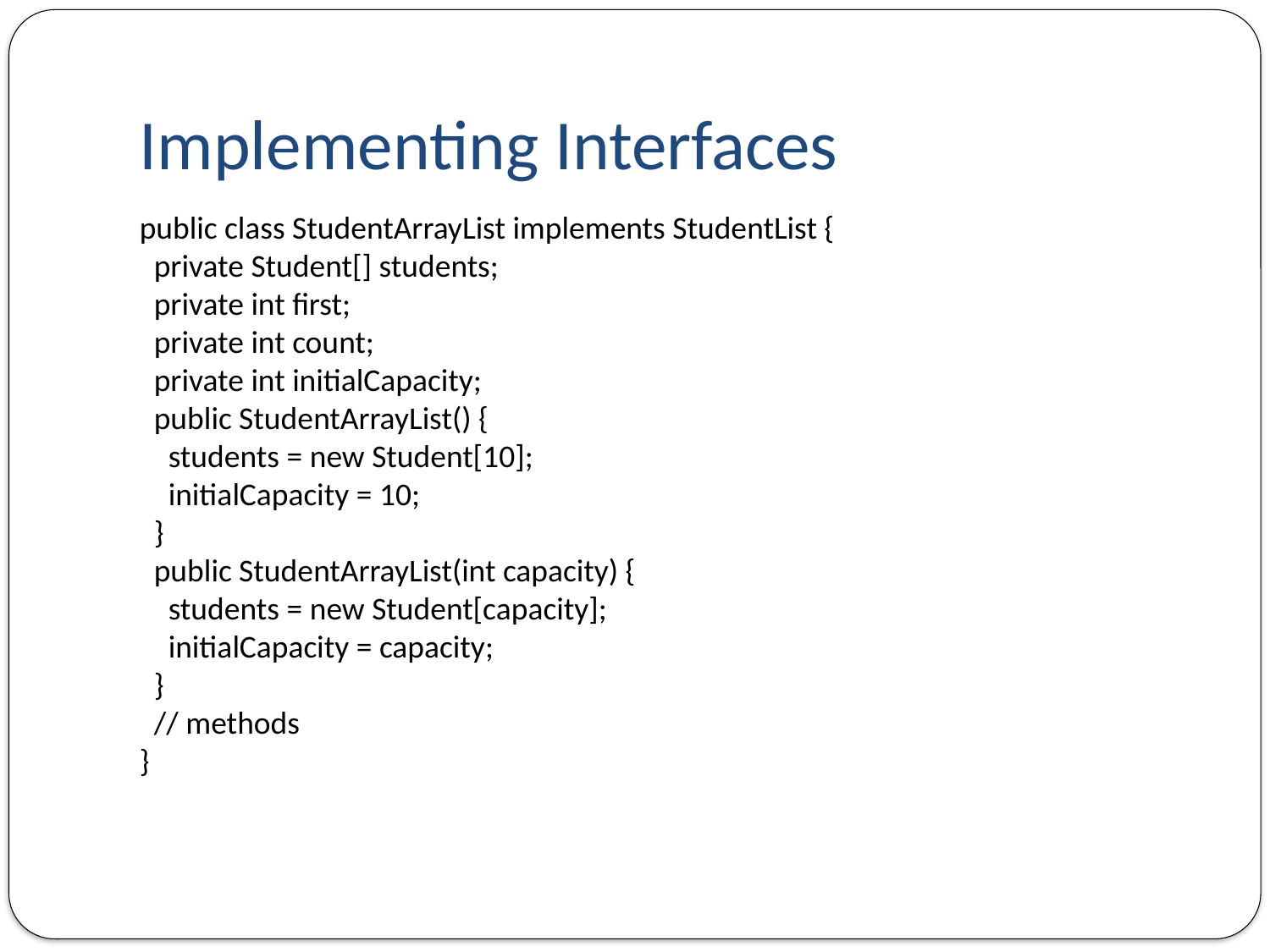

# Implementing Interfaces
public class StudentArrayList implements StudentList {
  private Student[] students;
  private int first;
  private int count;
  private int initialCapacity;
  public StudentArrayList() {
    students = new Student[10];
    initialCapacity = 10;
  }
  public StudentArrayList(int capacity) {
    students = new Student[capacity];
    initialCapacity = capacity;
  }
  // methods
}